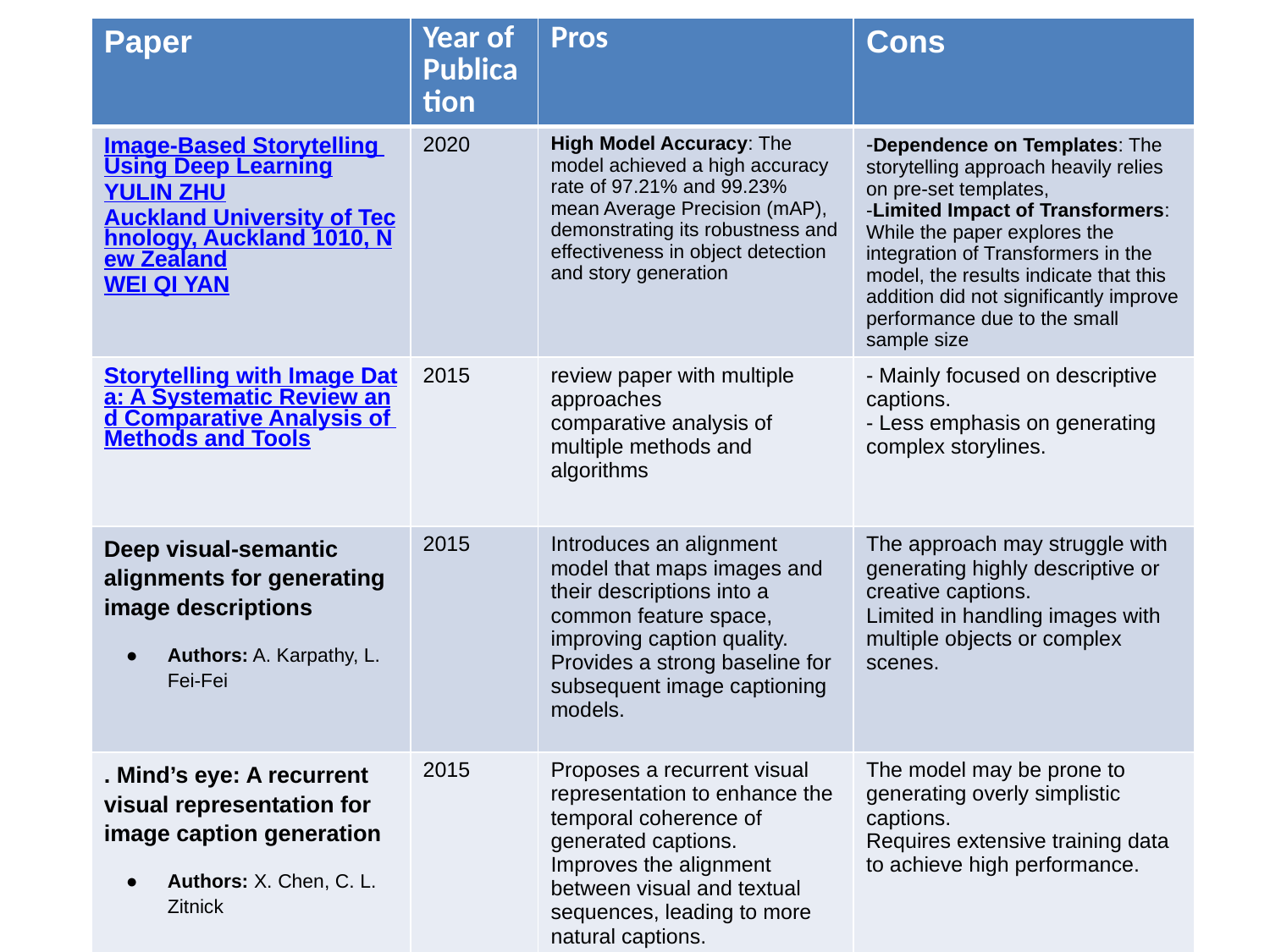

| Paper | Year of Publication | Pros | Cons |
| --- | --- | --- | --- |
| Image-Based Storytelling Using Deep Learning YULIN ZHU Auckland University of Technology, Auckland 1010, New Zealand WEI QI YAN | 2020 | High Model Accuracy: The model achieved a high accuracy rate of 97.21% and 99.23% mean Average Precision (mAP), demonstrating its robustness and effectiveness in object detection and story generation | -Dependence on Templates: The storytelling approach heavily relies on pre-set templates, -Limited Impact of Transformers: While the paper explores the integration of Transformers in the model, the results indicate that this addition did not significantly improve performance due to the small sample size |
| Storytelling with Image Data: A Systematic Review and Comparative Analysis of Methods and Tools | 2015 | review paper with multiple approaches comparative analysis of multiple methods and algorithms | - Mainly focused on descriptive captions. - Less emphasis on generating complex storylines. |
| Deep visual-semantic alignments for generating image descriptions Authors: A. Karpathy, L. Fei-Fei | 2015 | Introduces an alignment model that maps images and their descriptions into a common feature space, improving caption quality. Provides a strong baseline for subsequent image captioning models. | The approach may struggle with generating highly descriptive or creative captions. Limited in handling images with multiple objects or complex scenes. |
| . Mind’s eye: A recurrent visual representation for image caption generation Authors: X. Chen, C. L. Zitnick | 2015 | Proposes a recurrent visual representation to enhance the temporal coherence of generated captions. Improves the alignment between visual and textual sequences, leading to more natural captions. | The model may be prone to generating overly simplistic captions. Requires extensive training data to achieve high performance. |